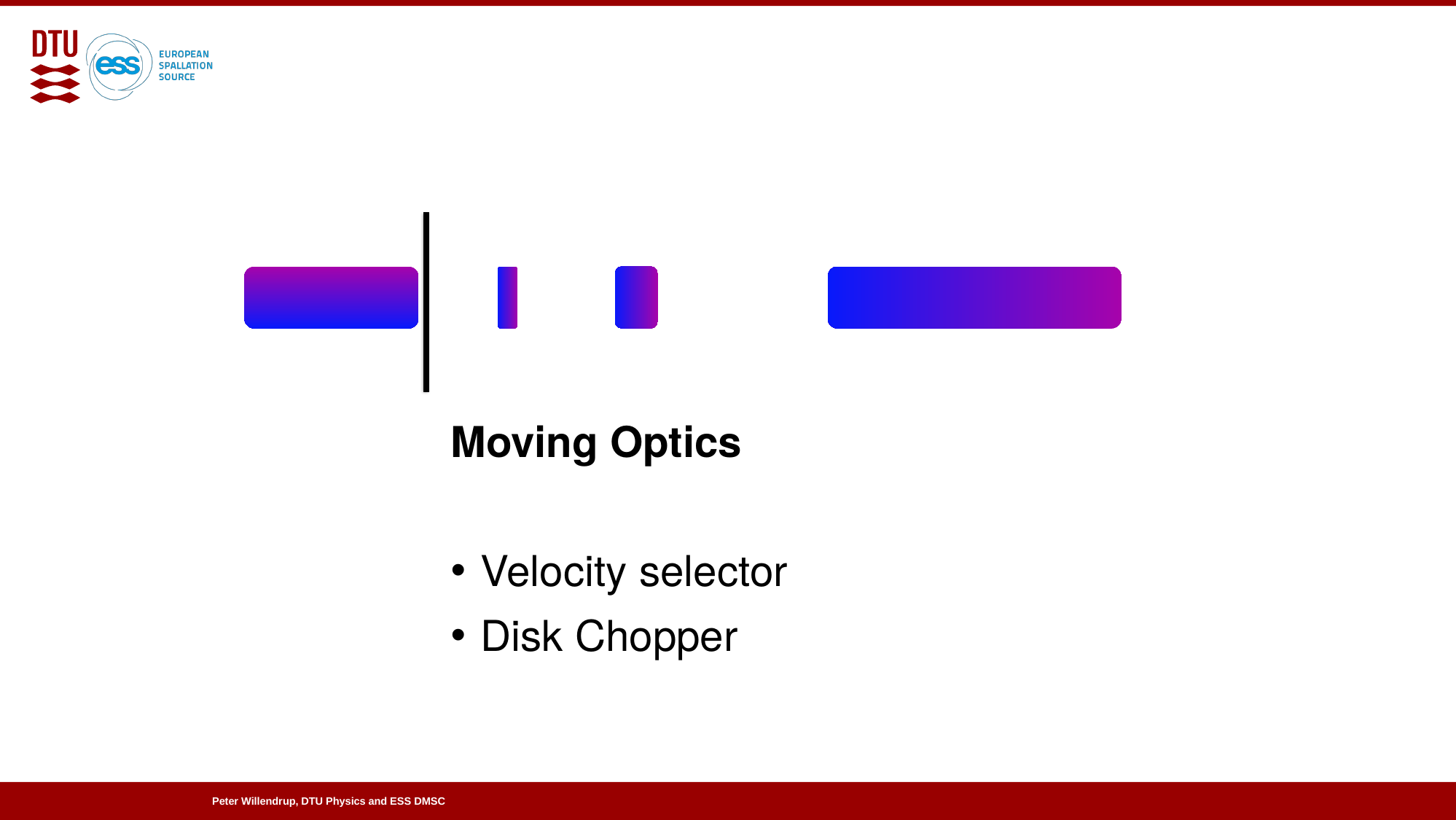

Moving Optics

Velocity selector
Disk Chopper
1